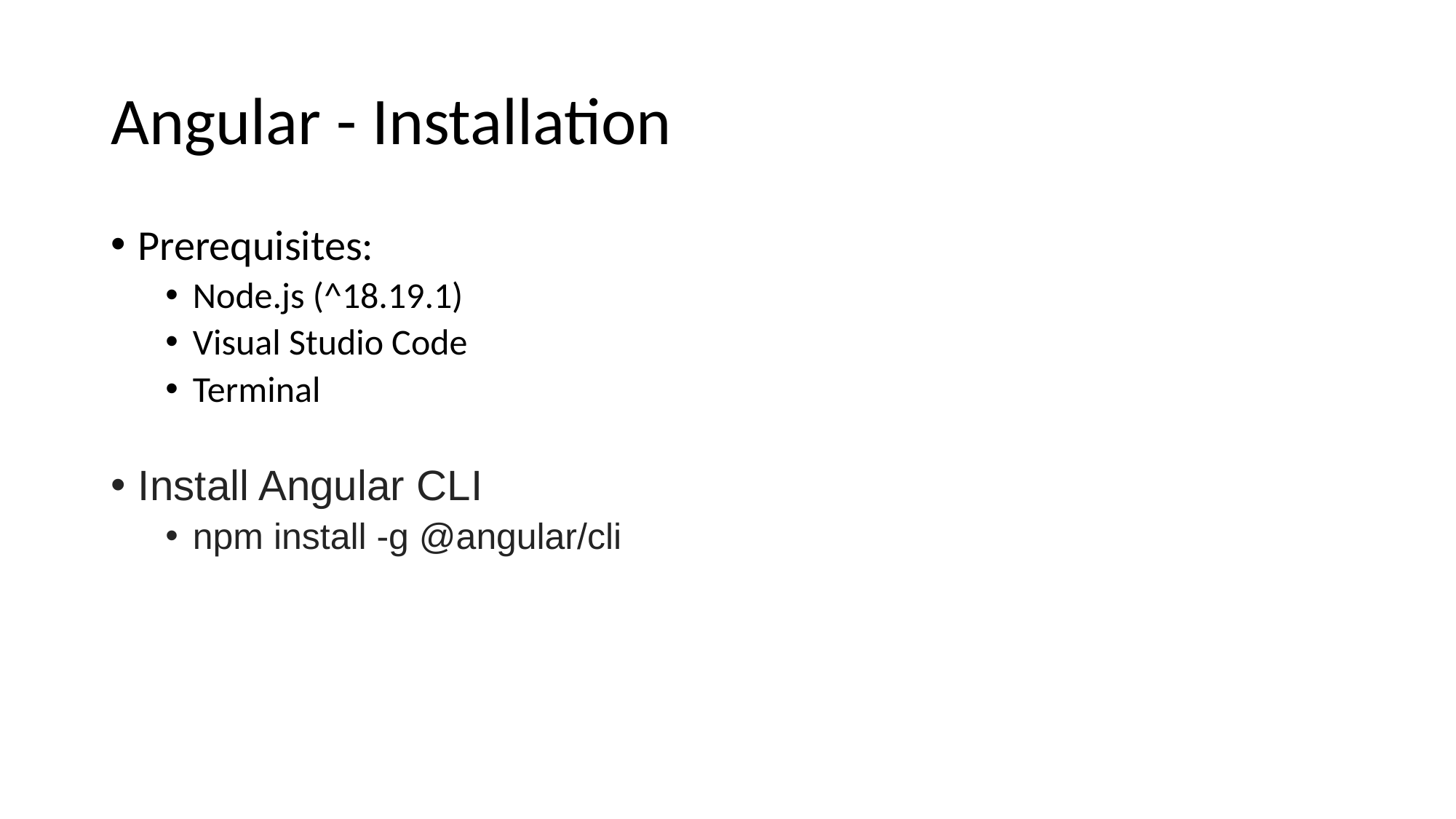

# Angular - Installation
Prerequisites:
Node.js (^18.19.1)
Visual Studio Code
Terminal
Install Angular CLI
npm install -g @angular/cli